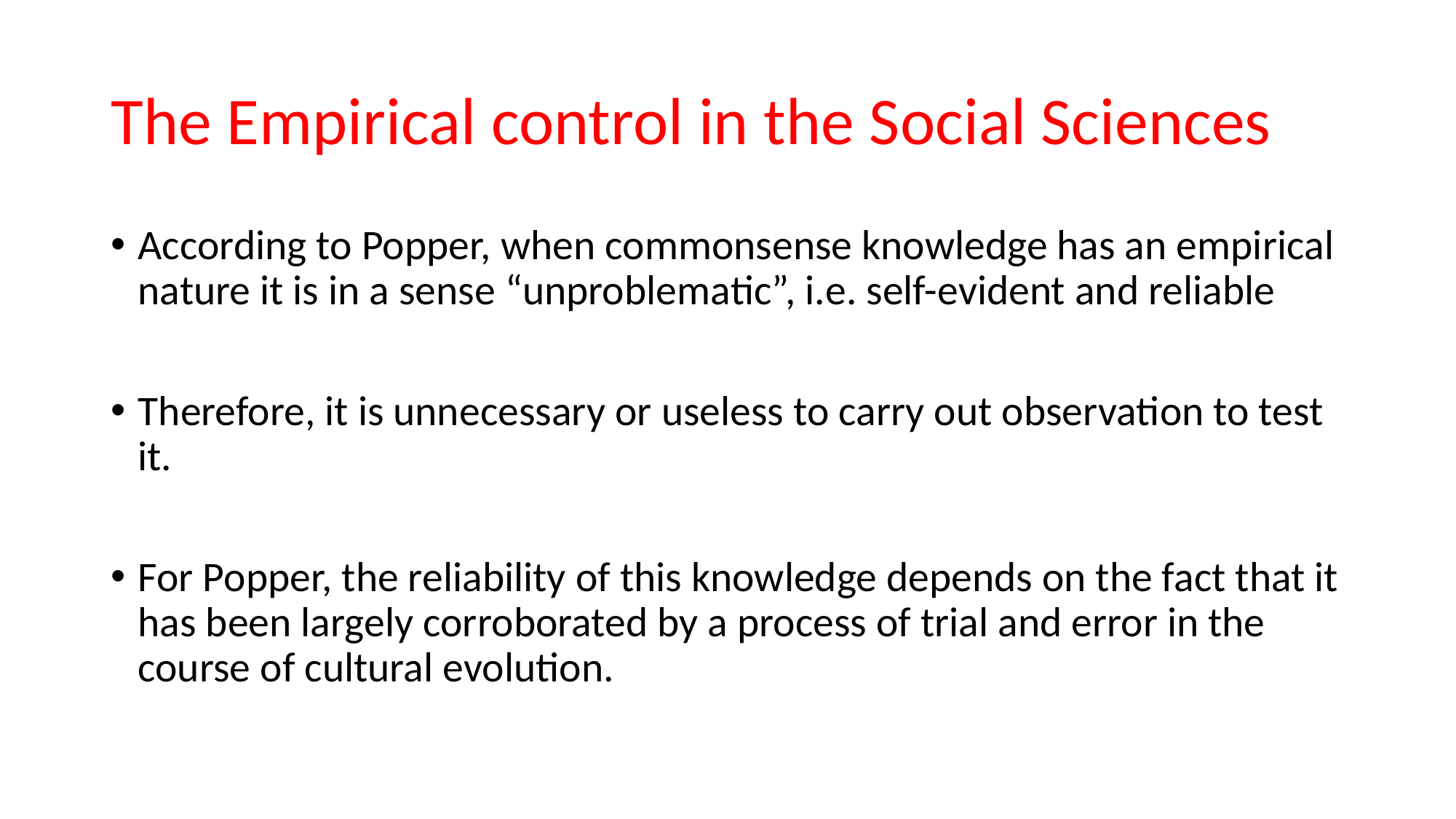

# The Empirical control in the Social Sciences
According to Popper, when commonsense knowledge has an empirical nature it is in a sense “unproblematic”, i.e. self-evident and reliable

Therefore, it is unnecessary or useless to carry out observation to test it.

For Popper, the reliability of this knowledge depends on the fact that it has been largely corroborated by a process of trial and error in the course of cultural evolution.